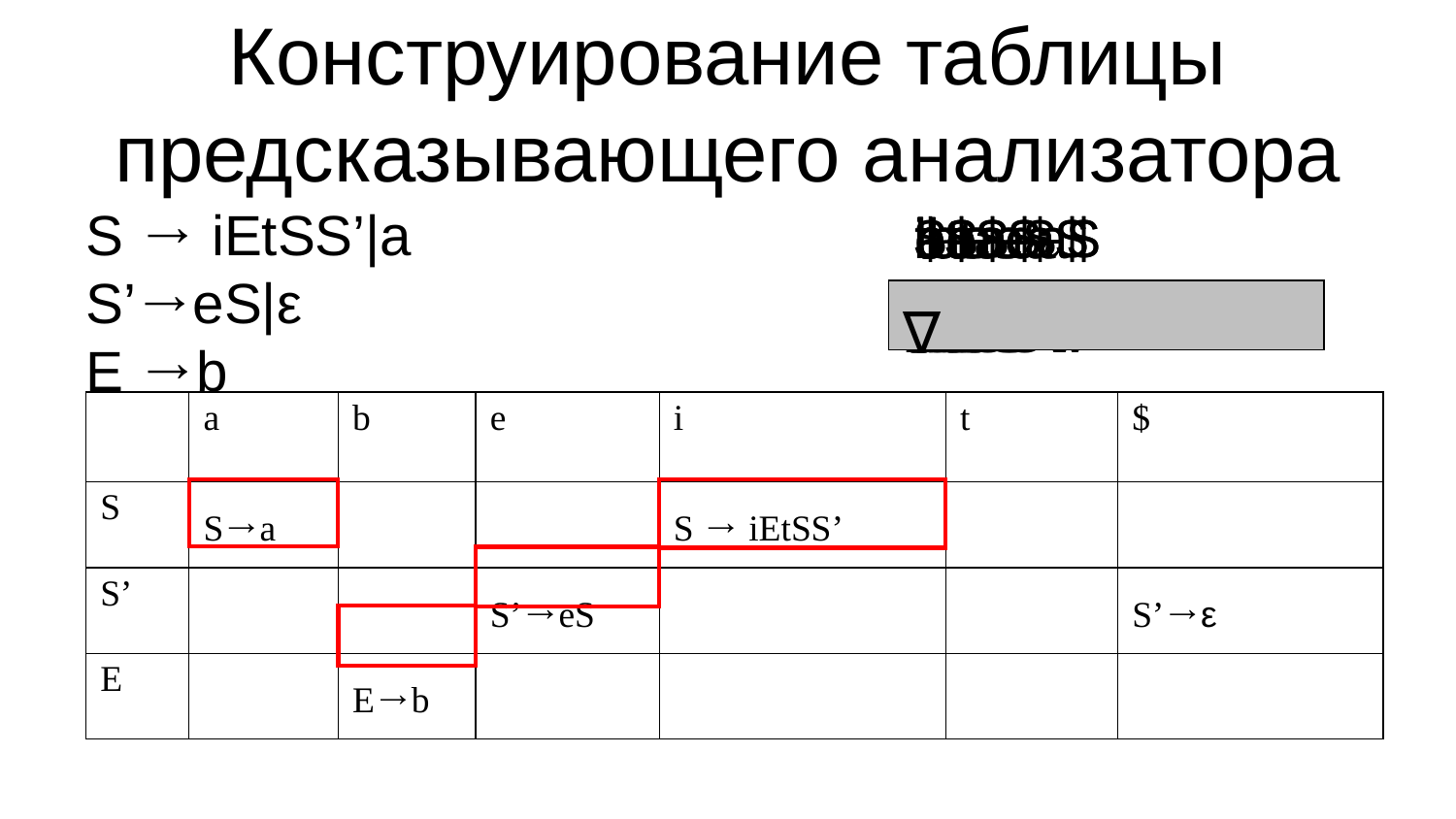

Конструирование таблицы предсказывающего анализатора
S → iEtSS’|a
S’→eS|ε
E →b
ibtaea$
ibtaea$
btaea$
btaea$
taea$
aea$
aea$
ea$
ea$
a$
a$
$
S∇
iEtSS’∇
EtSS’∇
btSS’∇
tSS’∇
SS’∇
aS’∇
S’∇
eS∇
S∇
a∇
∇
|  | a | b | e | i | t | $ |
| --- | --- | --- | --- | --- | --- | --- |
| S | S→a |  |  | S → iEtSS’ |  |  |
| S’ |  |  | S’→eS |  |  | S’→ε |
| E |  | E→b |  |  |  |  |